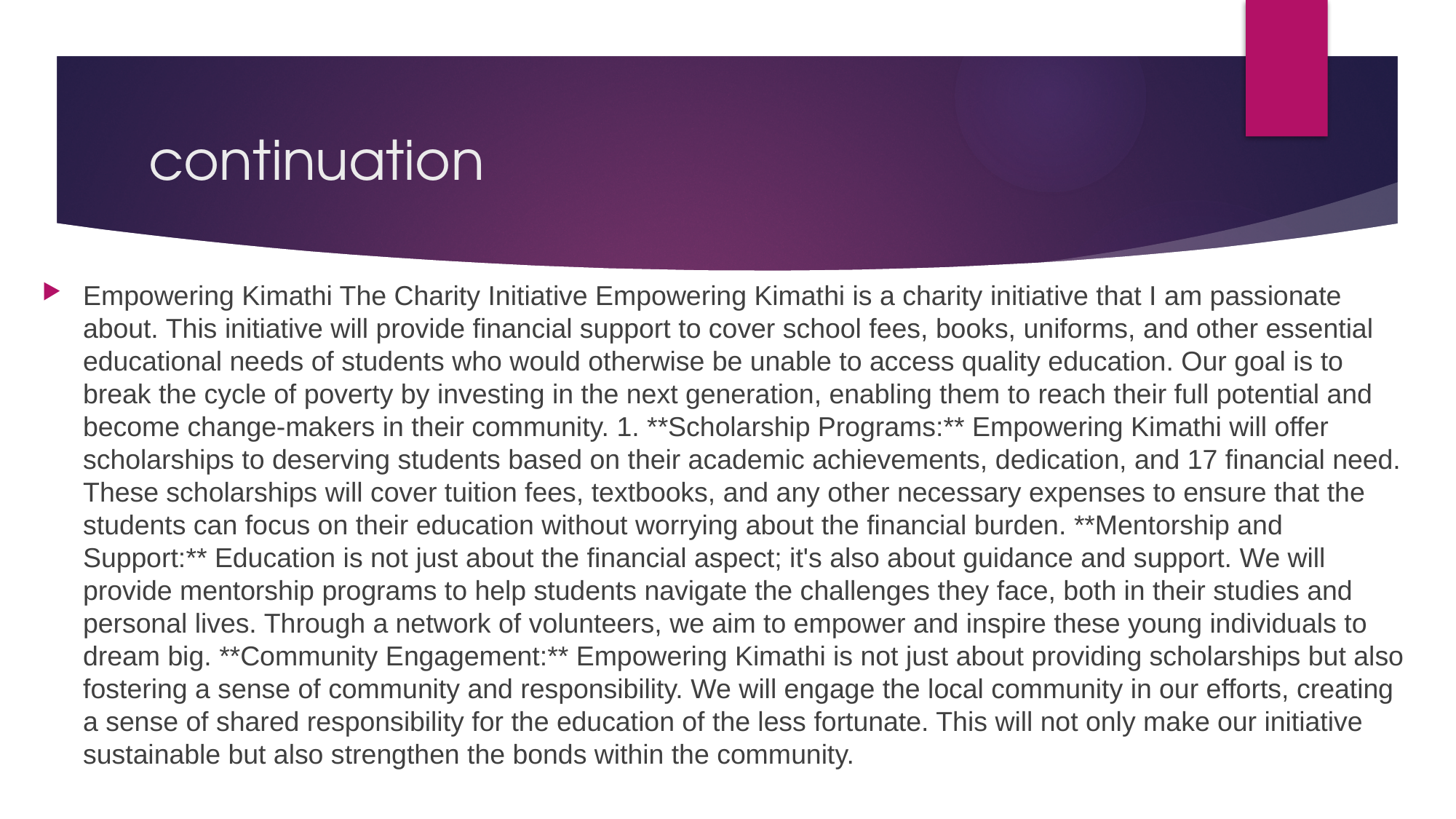

# continuation
Empowering Kimathi The Charity Initiative Empowering Kimathi is a charity initiative that I am passionate about. This initiative will provide financial support to cover school fees, books, uniforms, and other essential educational needs of students who would otherwise be unable to access quality education. Our goal is to break the cycle of poverty by investing in the next generation, enabling them to reach their full potential and become change-makers in their community. 1. **Scholarship Programs:** Empowering Kimathi will offer scholarships to deserving students based on their academic achievements, dedication, and 17 financial need. These scholarships will cover tuition fees, textbooks, and any other necessary expenses to ensure that the students can focus on their education without worrying about the financial burden. **Mentorship and Support:** Education is not just about the financial aspect; it's also about guidance and support. We will provide mentorship programs to help students navigate the challenges they face, both in their studies and personal lives. Through a network of volunteers, we aim to empower and inspire these young individuals to dream big. **Community Engagement:** Empowering Kimathi is not just about providing scholarships but also fostering a sense of community and responsibility. We will engage the local community in our efforts, creating a sense of shared responsibility for the education of the less fortunate. This will not only make our initiative sustainable but also strengthen the bonds within the community.